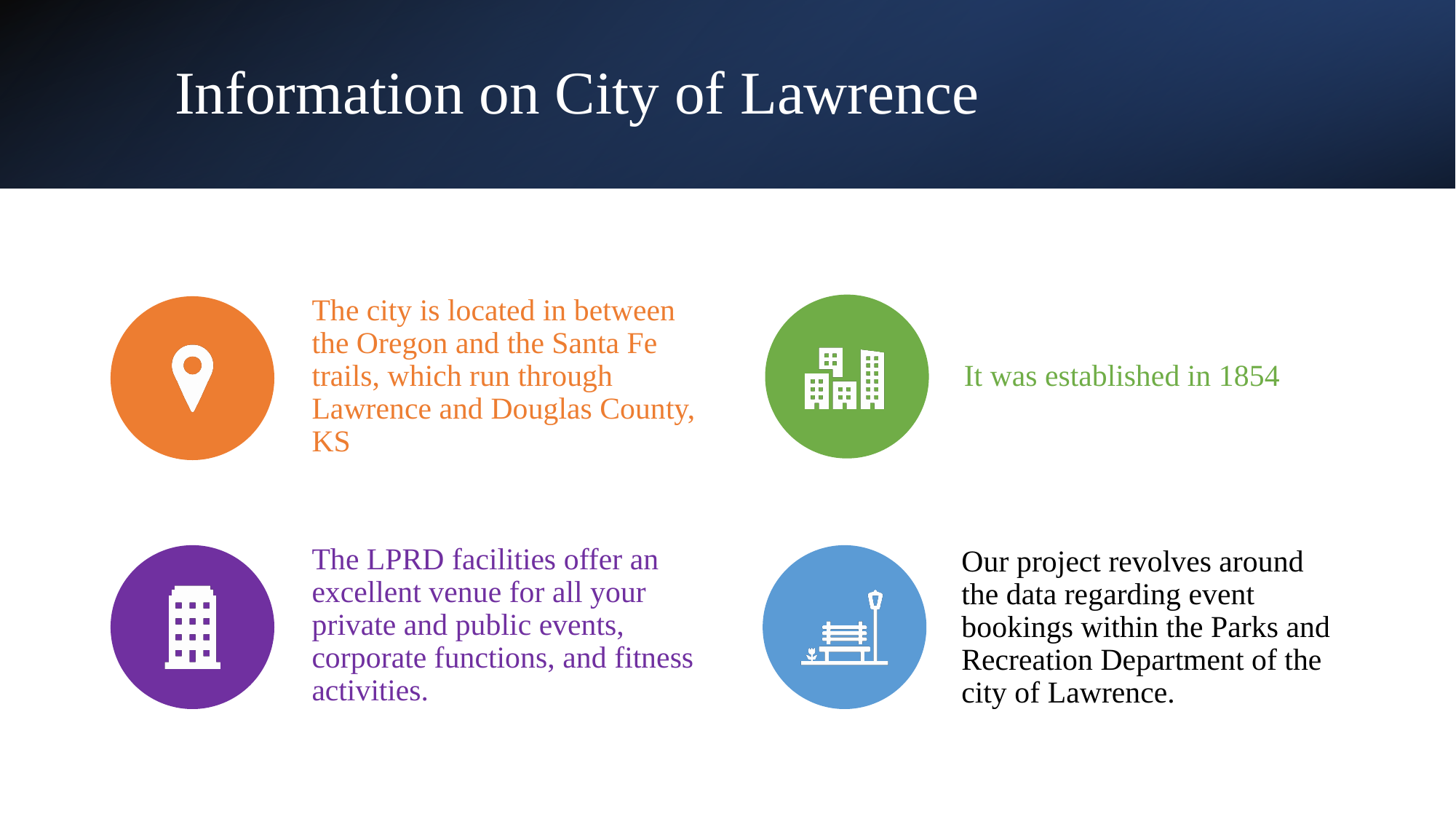

# Information on City of Lawrence
The city is located in between the Oregon and the Santa Fe trails, which run through Lawrence and Douglas County, KS
It was established in 1854
The LPRD facilities offer an excellent venue for all your private and public events, corporate functions, and fitness activities.
Our project revolves around the data regarding event bookings within the Parks and Recreation Department of the city of Lawrence.
2